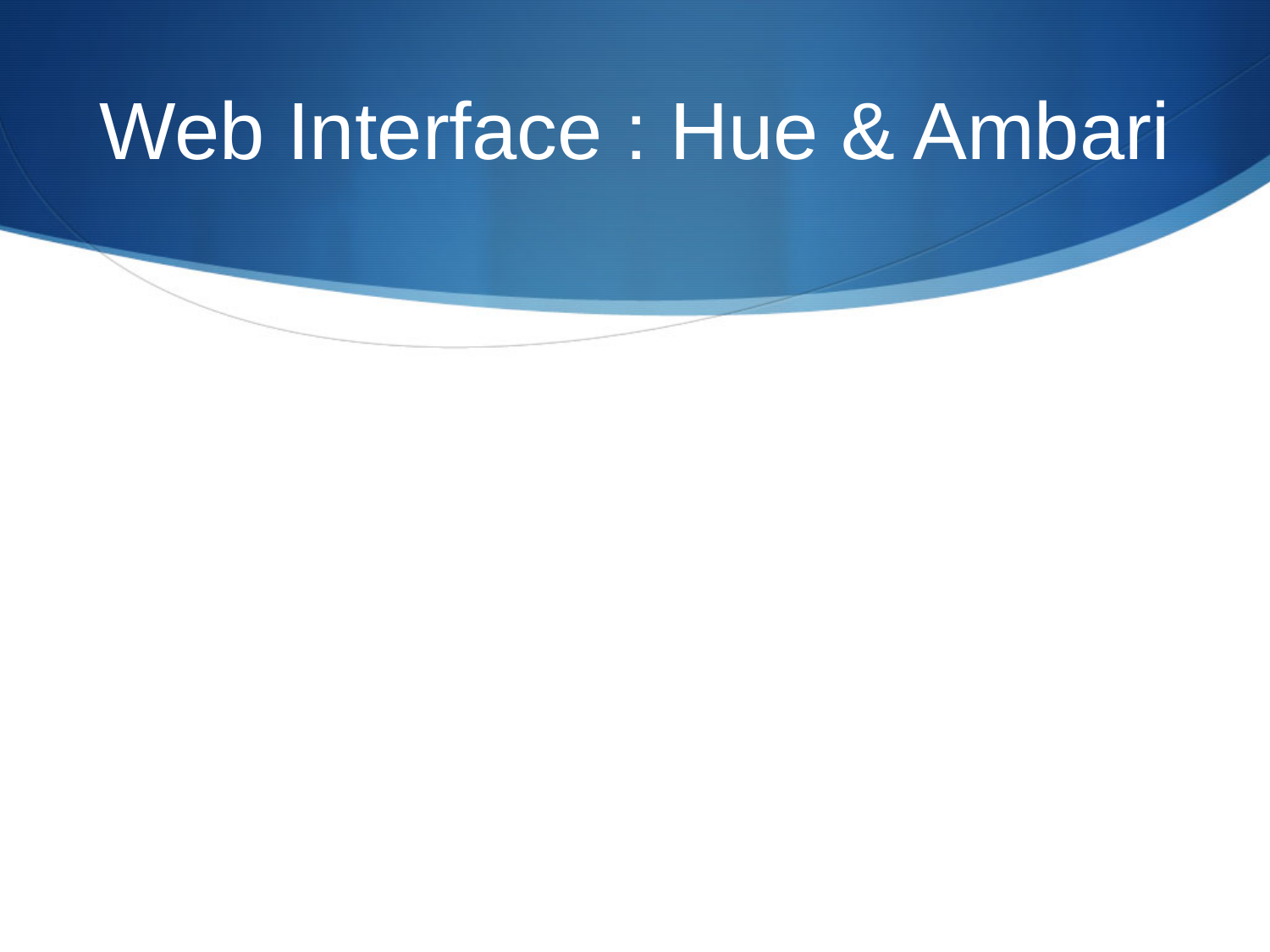

# Web Interface : Hue & Ambari